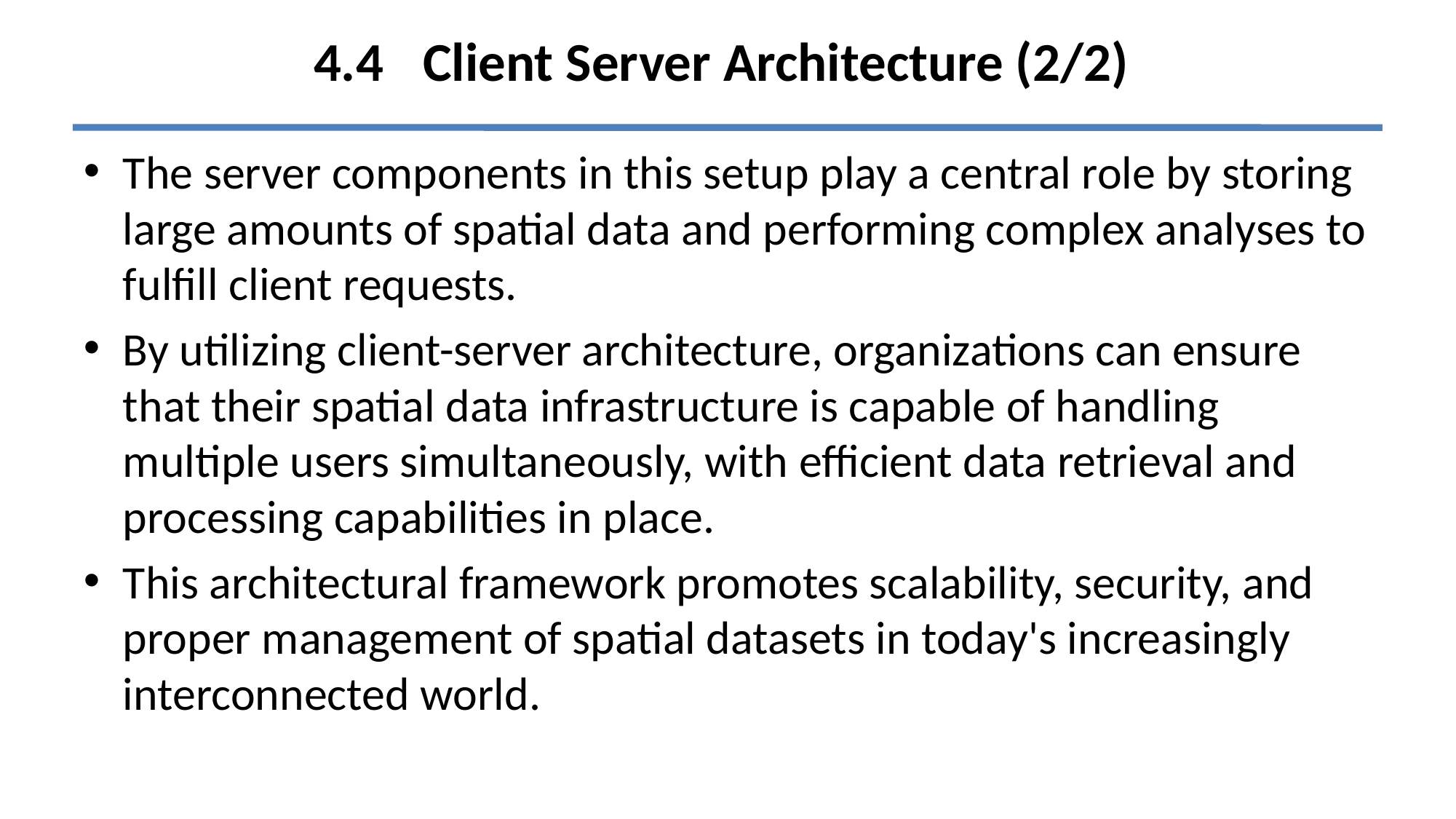

# 4.4	Client Server Architecture (2/2)
The server components in this setup play a central role by storing large amounts of spatial data and performing complex analyses to fulfill client requests.
By utilizing client-server architecture, organizations can ensure that their spatial data infrastructure is capable of handling multiple users simultaneously, with efficient data retrieval and processing capabilities in place.
This architectural framework promotes scalability, security, and proper management of spatial datasets in today's increasingly interconnected world.